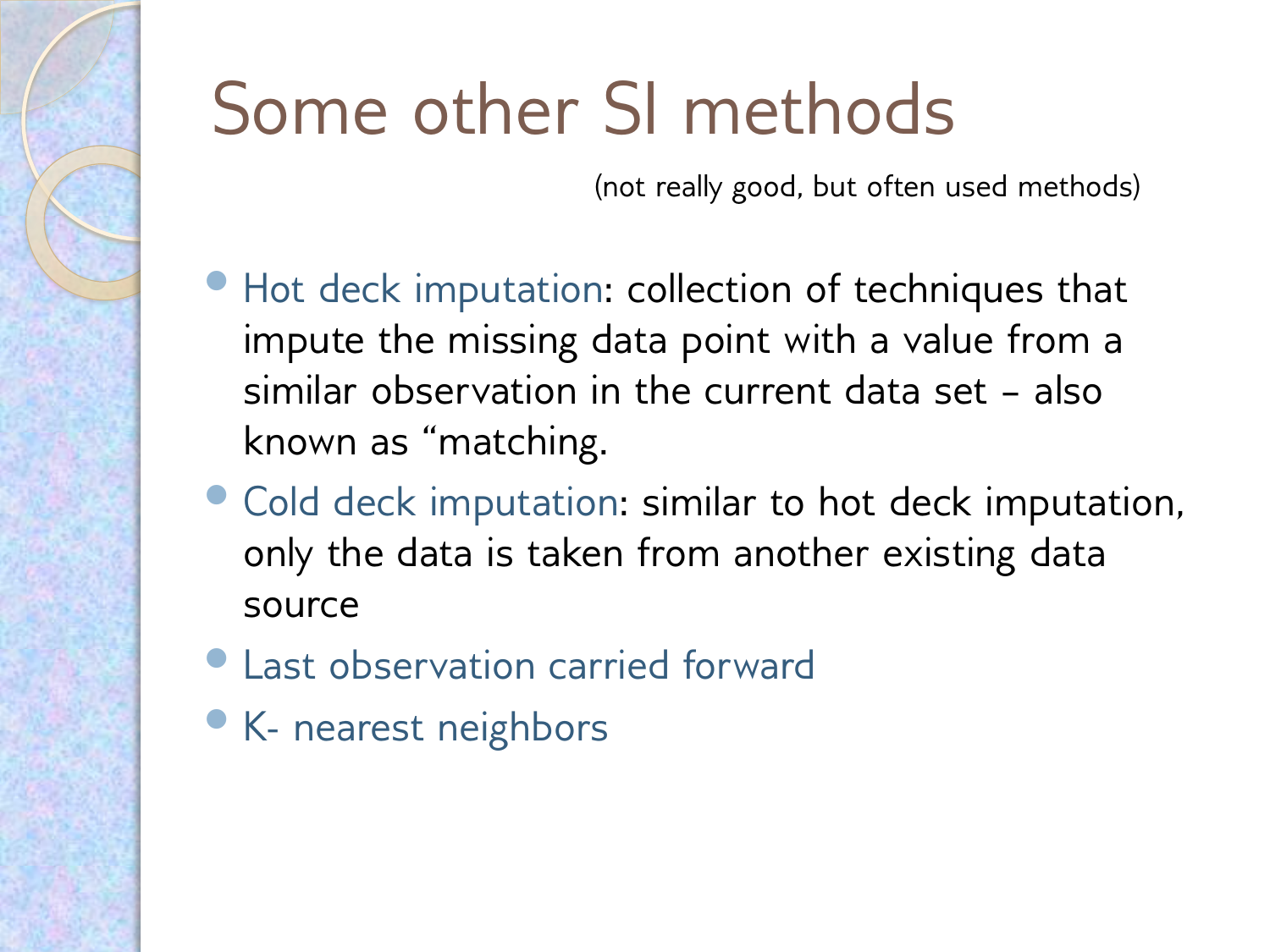

# Some other SI methods
(not really good, but often used methods)
Hot deck imputation: collection of techniques that impute the missing data point with a value from a similar observation in the current data set – also known as “matching.
Cold deck imputation: similar to hot deck imputation, only the data is taken from another existing data source
Last observation carried forward
K- nearest neighbors